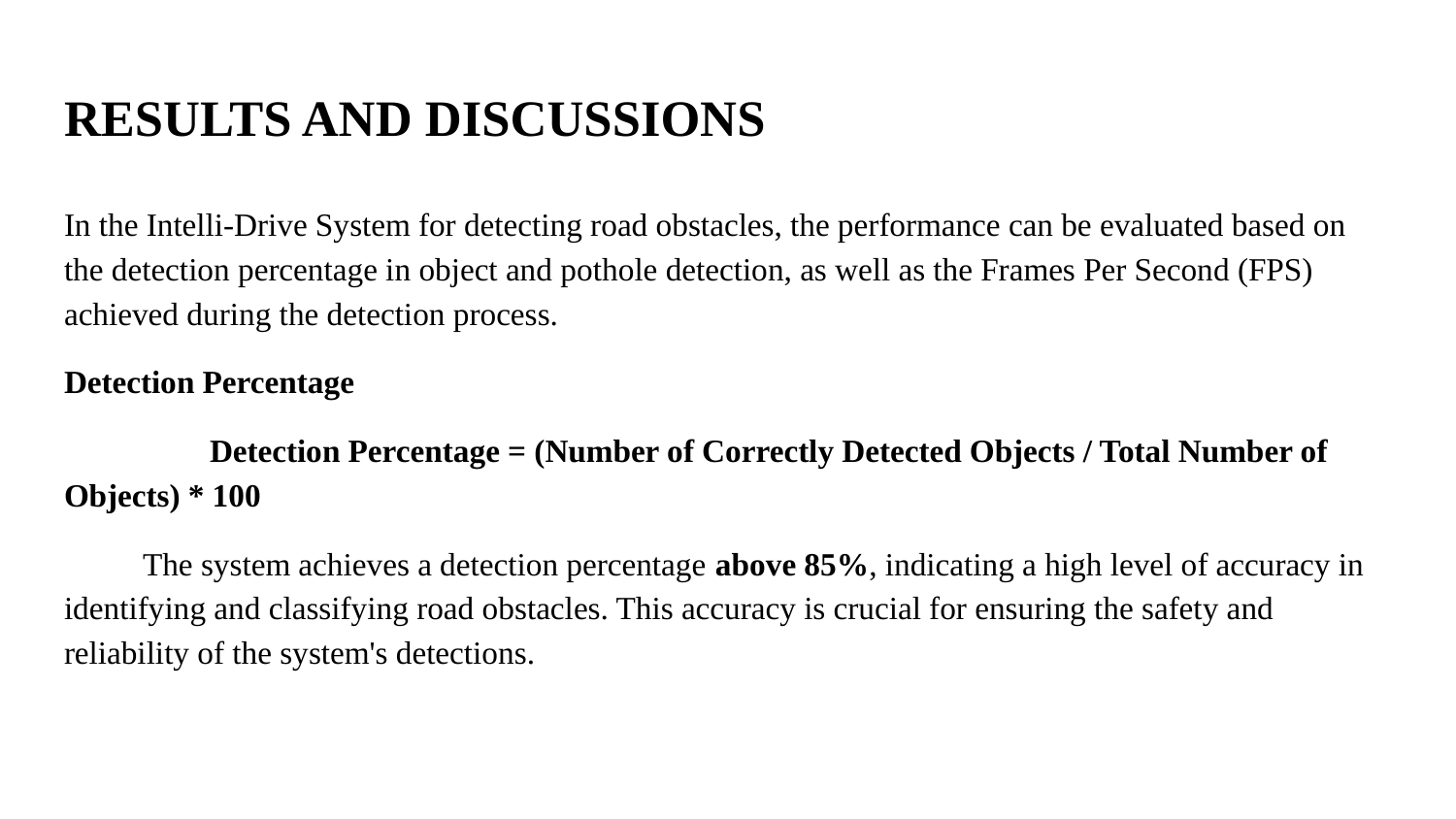

# RESULTS AND DISCUSSIONS
In the Intelli-Drive System for detecting road obstacles, the performance can be evaluated based on the detection percentage in object and pothole detection, as well as the Frames Per Second (FPS) achieved during the detection process.
Detection Percentage
	Detection Percentage = (Number of Correctly Detected Objects / Total Number of Objects) * 100
The system achieves a detection percentage above 85%, indicating a high level of accuracy in identifying and classifying road obstacles. This accuracy is crucial for ensuring the safety and reliability of the system's detections.